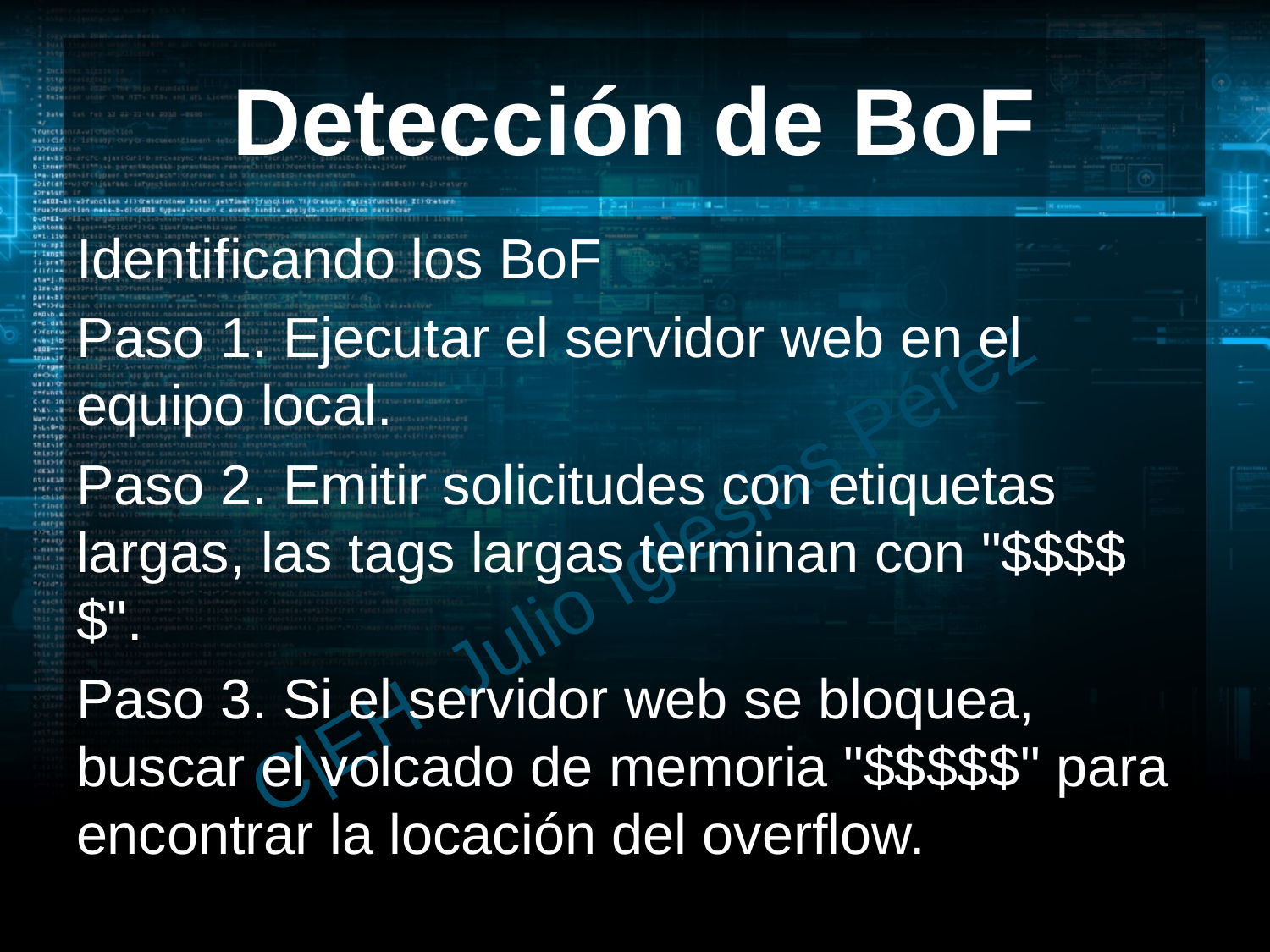

# Detección de BoF
Identificando los BoF
Paso 1. Ejecutar el servidor web en el equipo local.
Paso 2. Emitir solicitudes con etiquetas largas, las tags largas terminan con "$$$$$".
Paso 3. Si el servidor web se bloquea, buscar el volcado de memoria "$$$$$" para encontrar la locación del overflow.
C|EH  Julio Iglesias Pérez